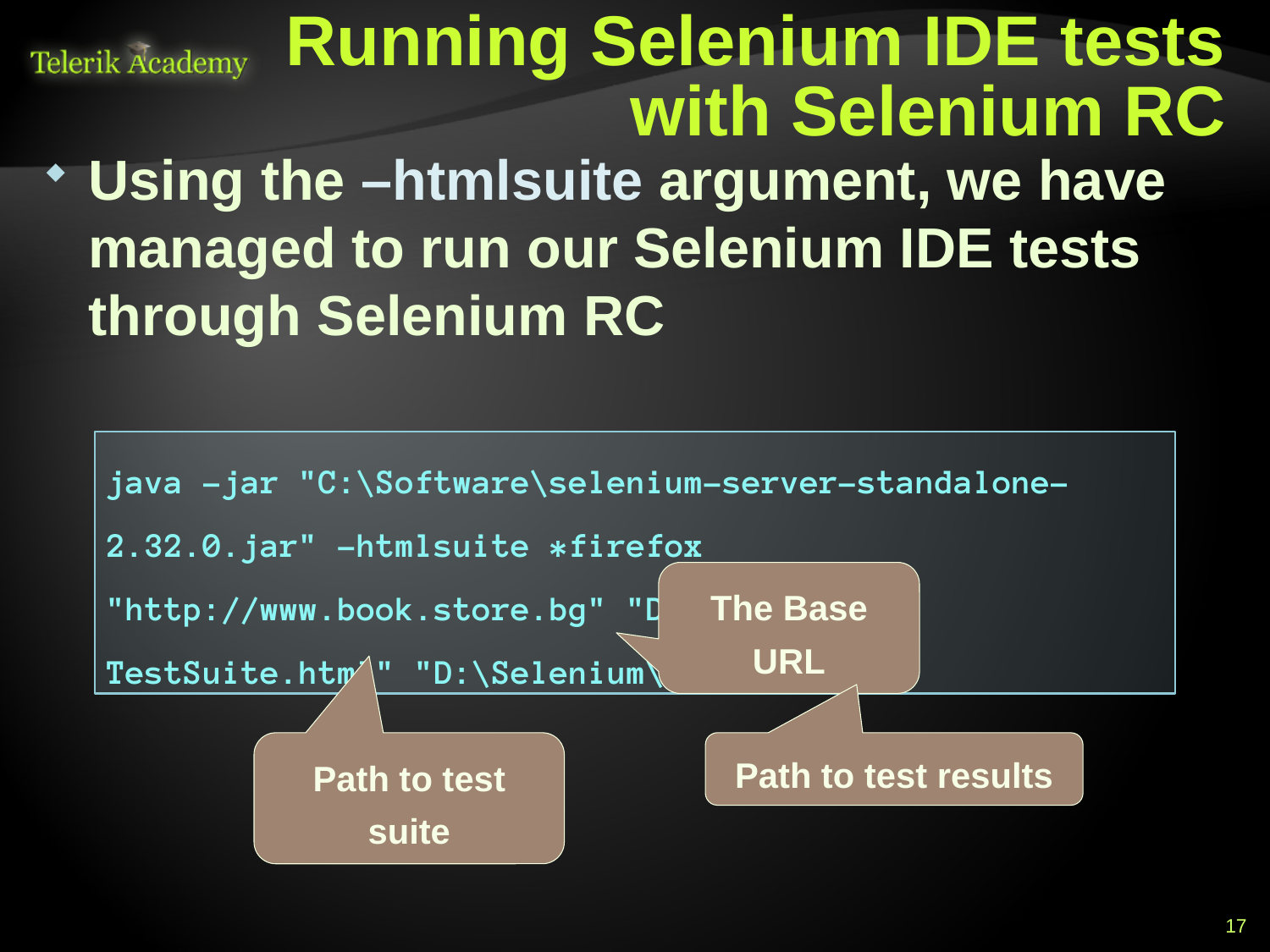

# Running Selenium IDE tests with Selenium RC
Using the –htmlsuite argument, we have managed to run our Selenium IDE tests through Selenium RC
java -jar "C:\Software\selenium-server-standalone-2.32.0.jar" -htmlsuite *firefox "http://www.book.store.bg" "D:\Selenium\TestSuite.html" "D:\Selenium\result.html"
The Base URL
Path to test suite
Path to test results
17